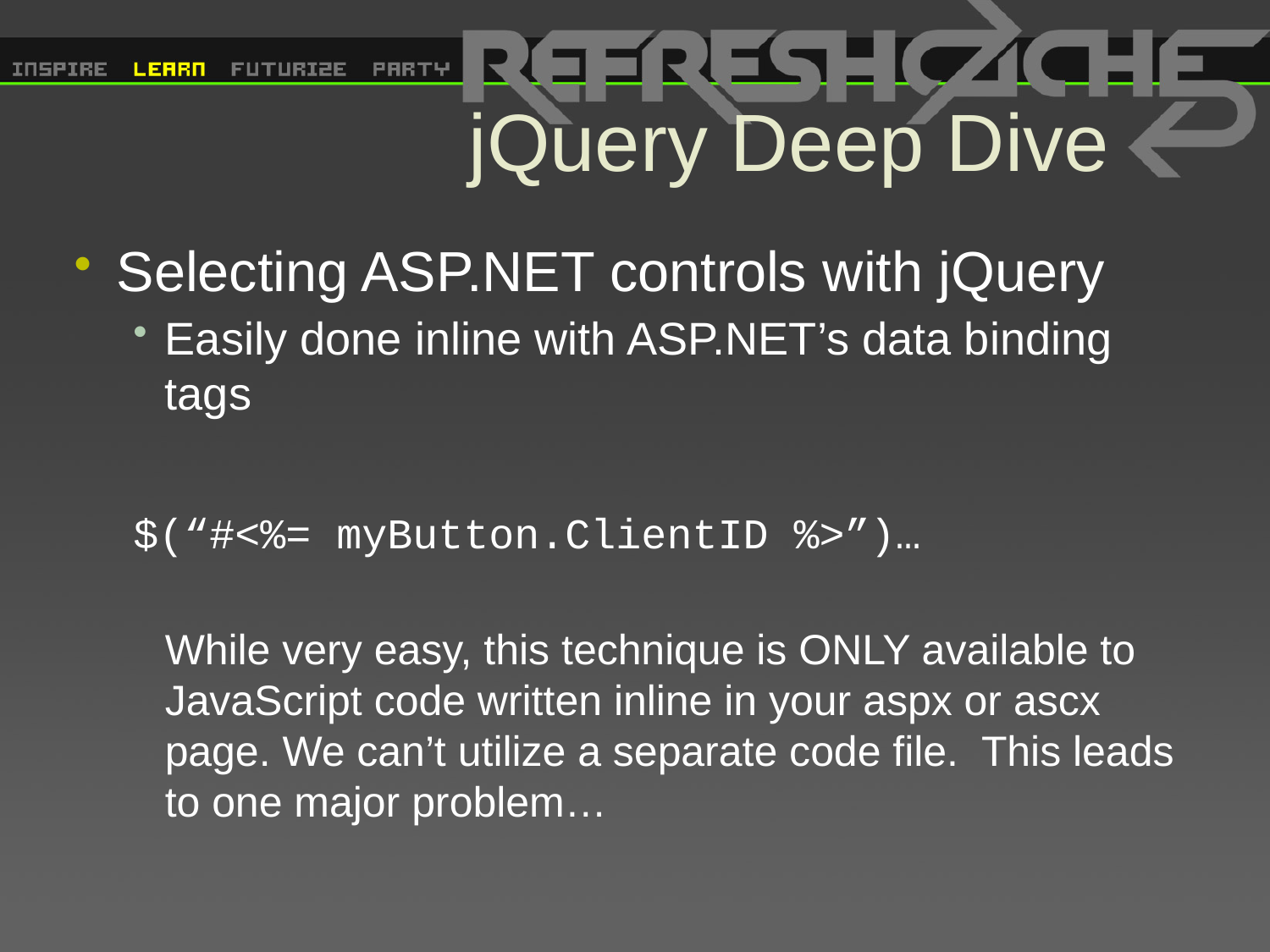

# jQuery Deep Dive
Selecting ASP.NET controls with jQuery
Easily done inline with ASP.NET’s data binding tags

$(“#<%= myButton.ClientID %>”)…

While very easy, this technique is ONLY available to JavaScript code written inline in your aspx or ascx page. We can’t utilize a separate code file.  This leads to one major problem…